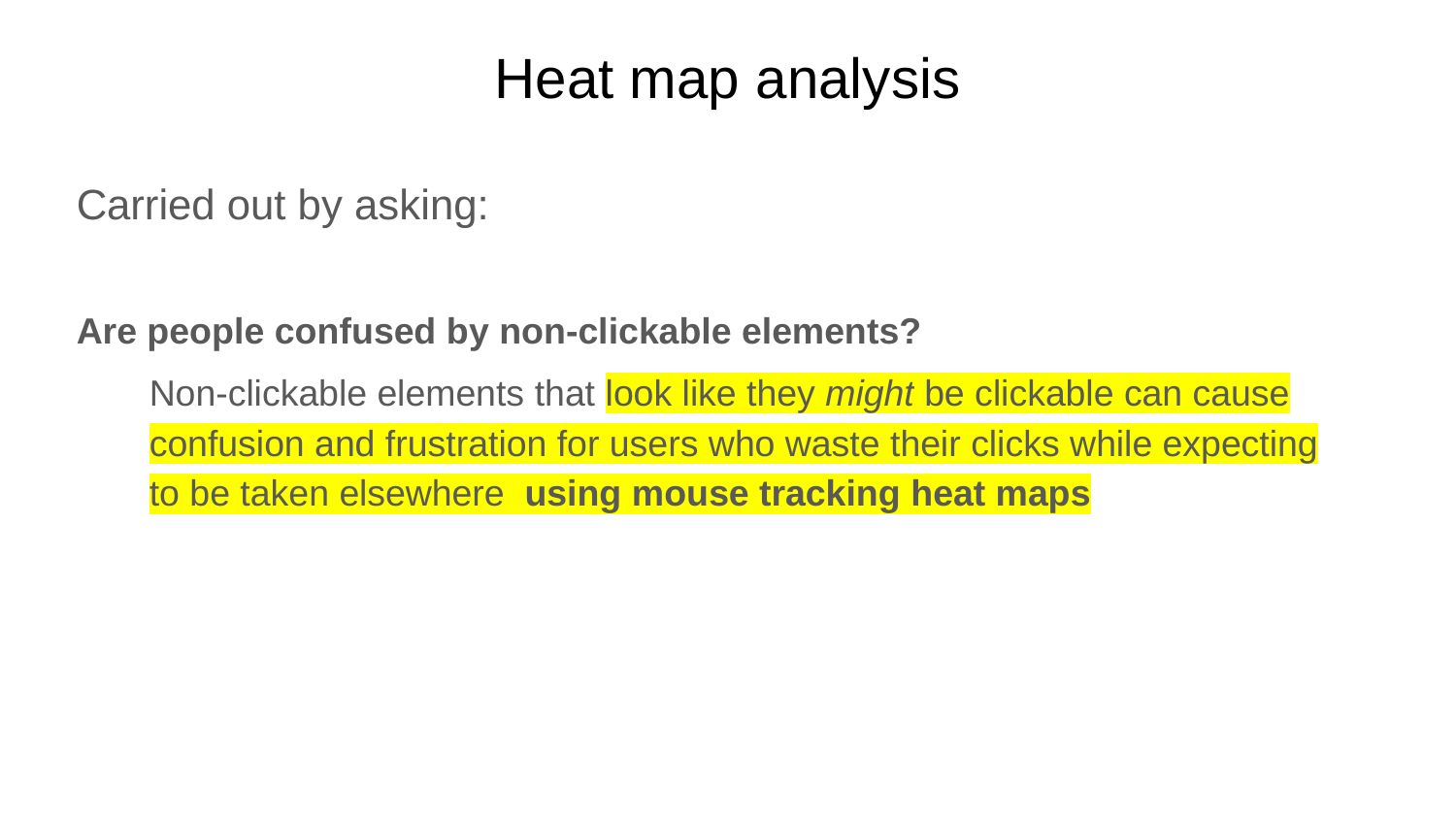

# Heat map analysis
Carried out by asking:

Are people confused by non-clickable elements?
Non-clickable elements that look like they might be clickable can cause confusion and frustration for users who waste their clicks while expecting to be taken elsewhere  using mouse tracking heat maps